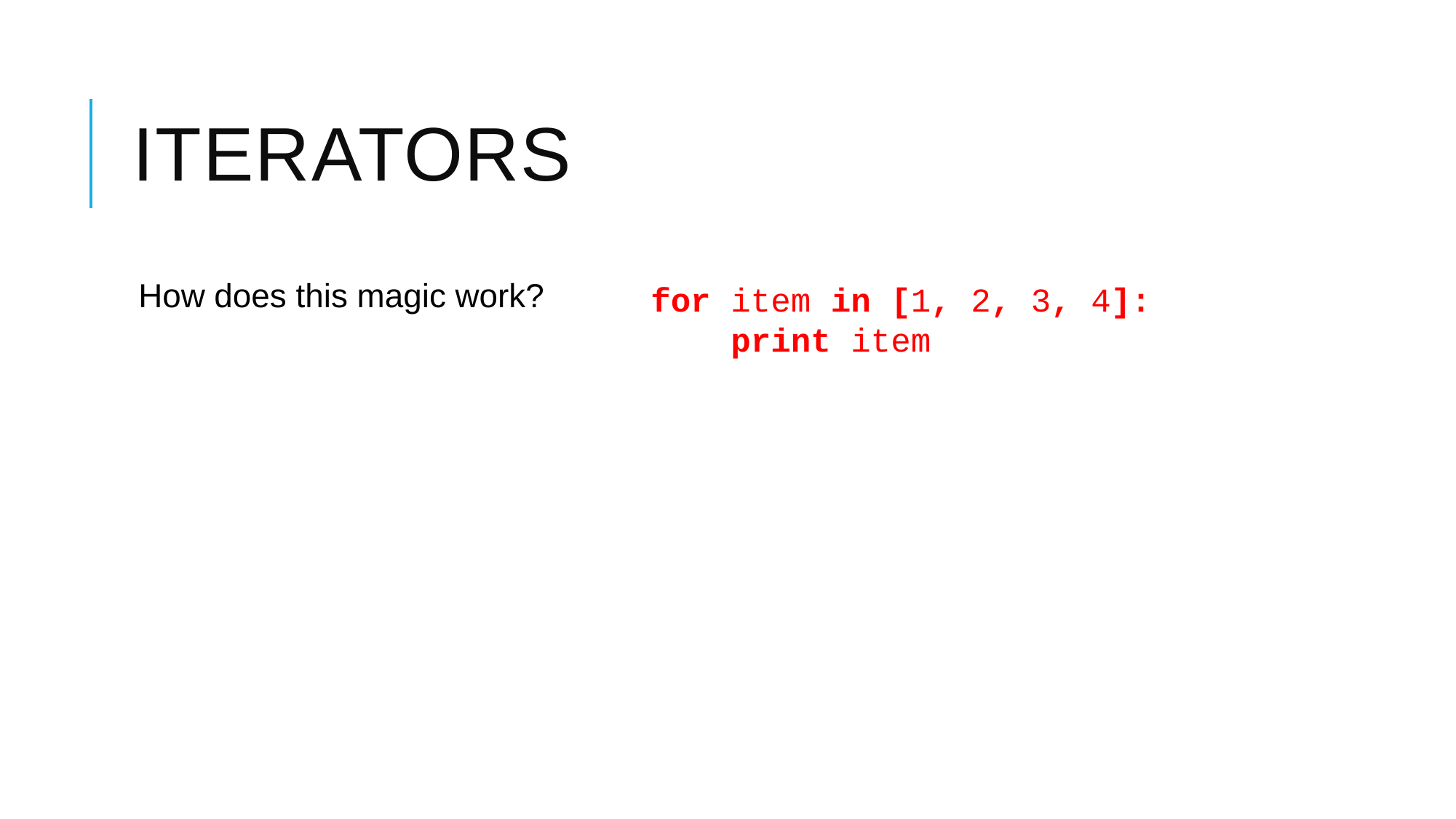

# iterators
How does this magic work?
for item in [1, 2, 3, 4]:
    print item